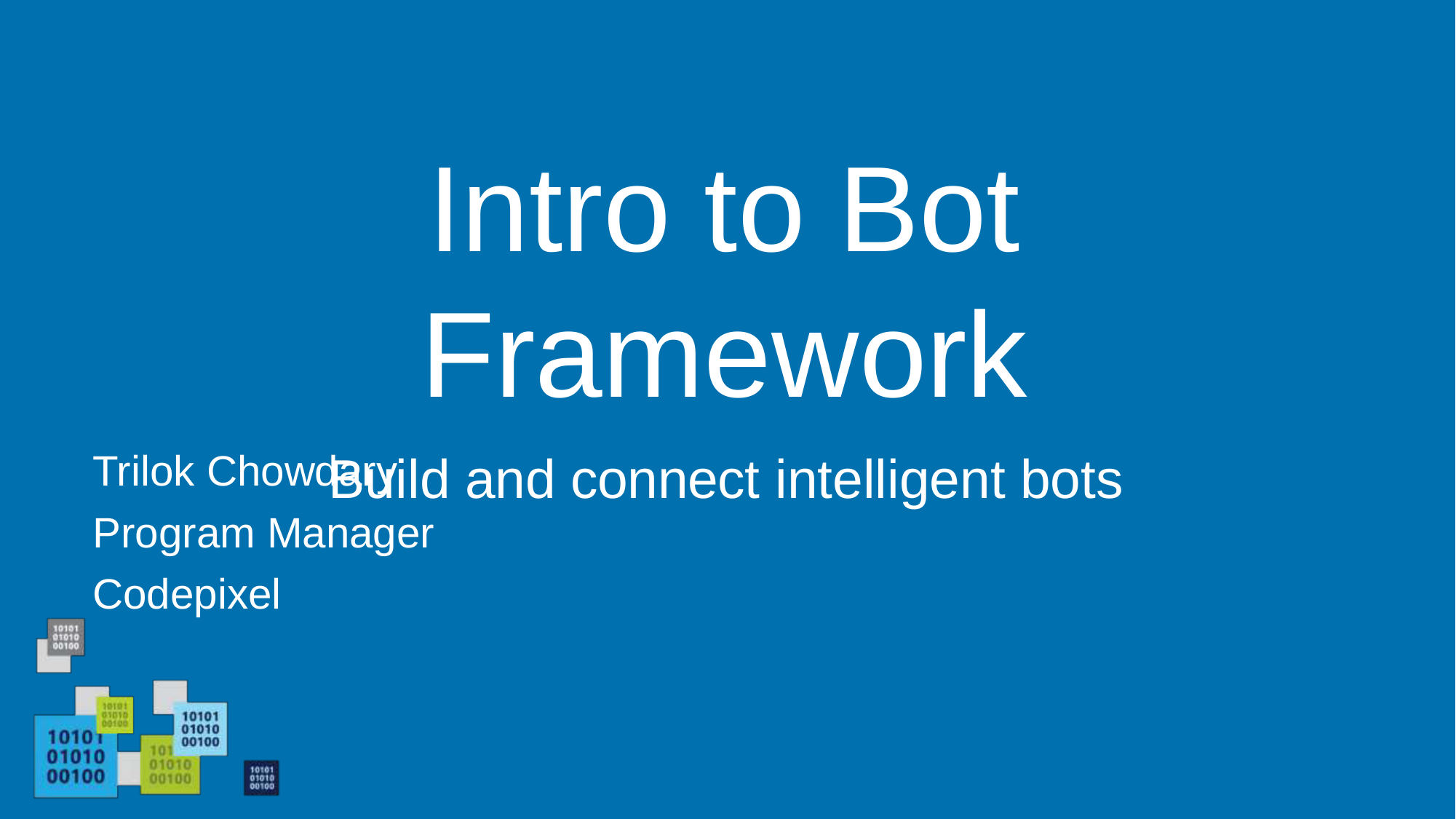

Intro to Bot Framework
Build and connect intelligent bots
Trilok Chowdary
Program Manager
Codepixel